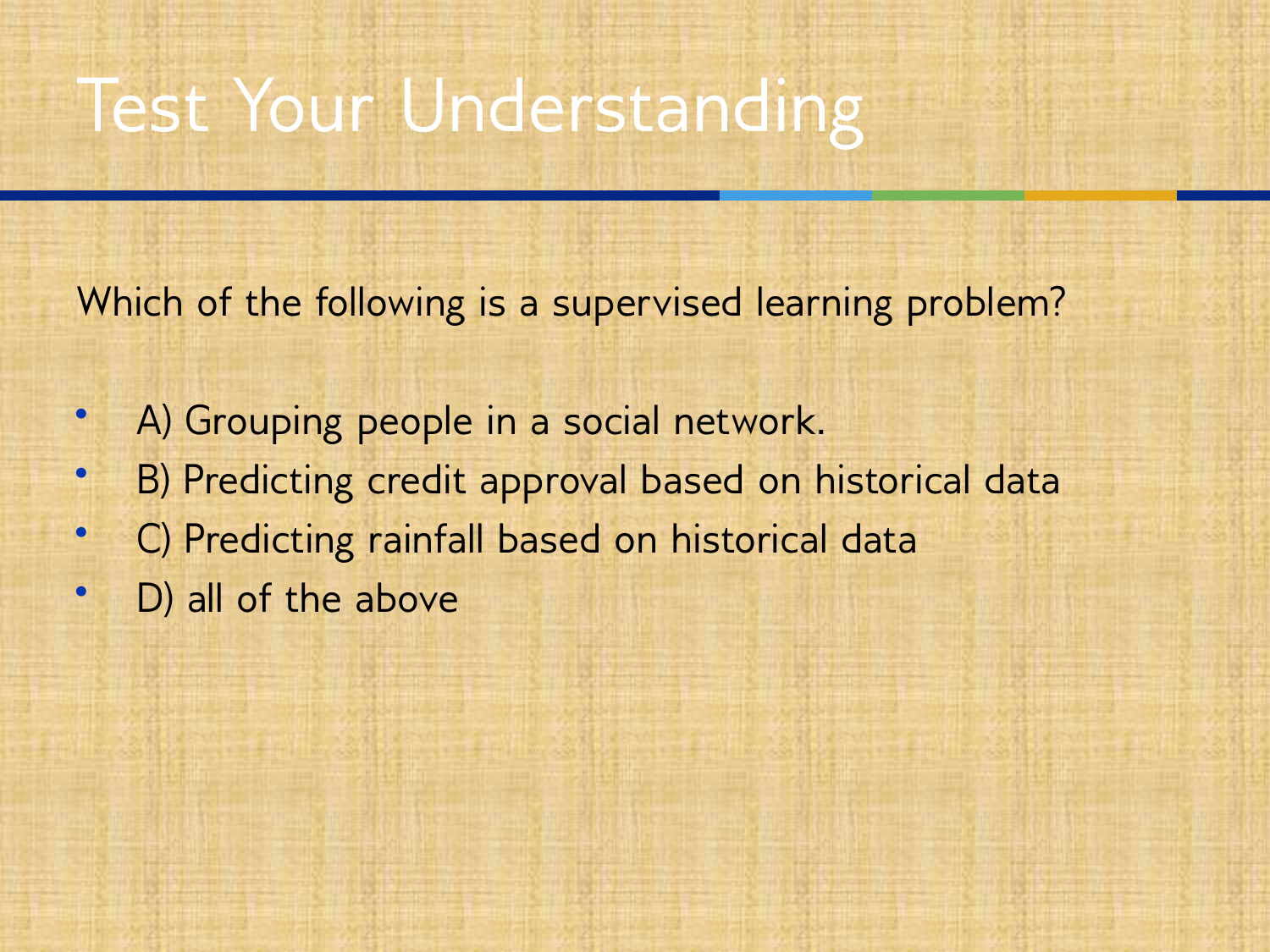

# Test Your Understanding

Which of the following is a supervised learning problem?

 A) Grouping people in a social network.
 B) Predicting credit approval based on historical data
 C) Predicting rainfall based on historical data
 D) all of the above